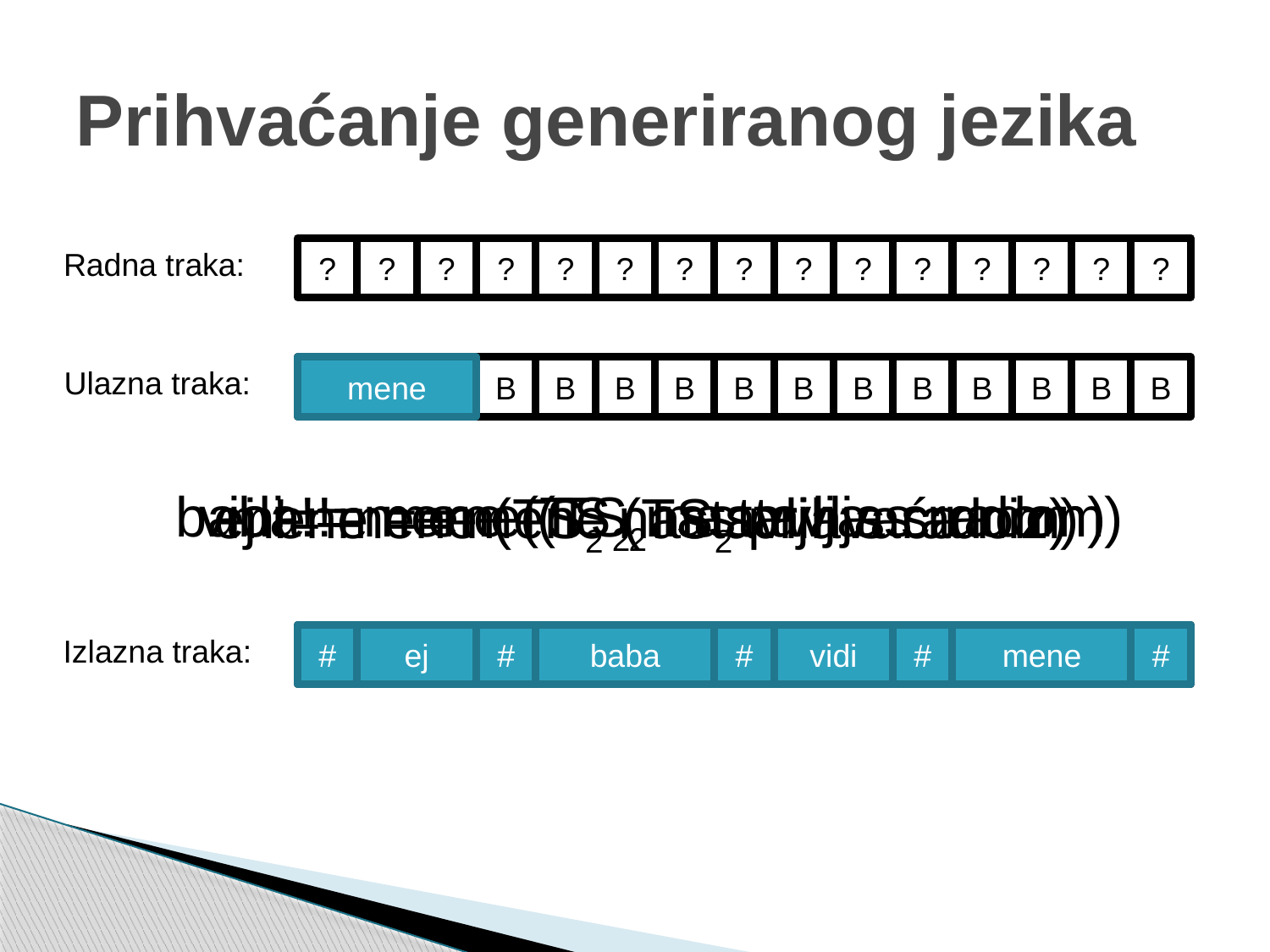

# Prihvaćanje generiranog jezika
Radna traka:
?
?
?
?
?
?
?
?
?
?
?
?
?
?
?
Ulazna traka:
B
B
B
B
B
B
B
B
B
B
B
B
B
B
B
mene
baba != mene (TS2 nastavlja s radom)
vidi != mene (TS2 nastavlja s radom)
ej != mene (TS2 nastavlja s radom)
mene == mene (TS2 prihvaća niz)
Izlazna traka:
B
B
B
B
B
B
B
B
B
B
B
B
B
B
B
#
ej
#
baba
#
vidi
#
mene
#